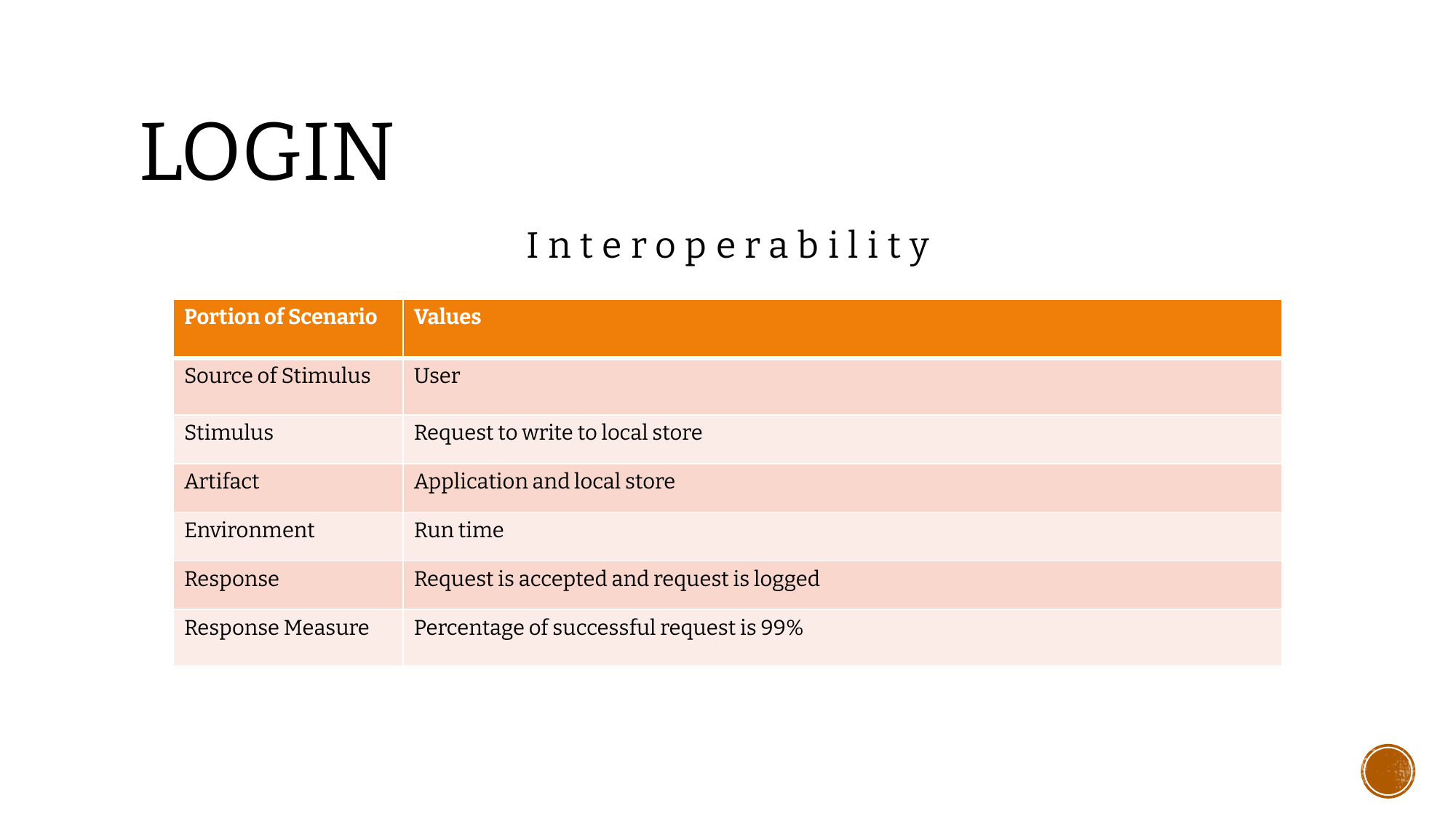

# Login
Interoperability
| Portion of Scenario | Values |
| --- | --- |
| Source of Stimulus | User |
| Stimulus | Request to write to local store |
| Artifact | Application and local store |
| Environment | Run time |
| Response | Request is accepted and request is logged |
| Response Measure | Percentage of successful request is 99% |